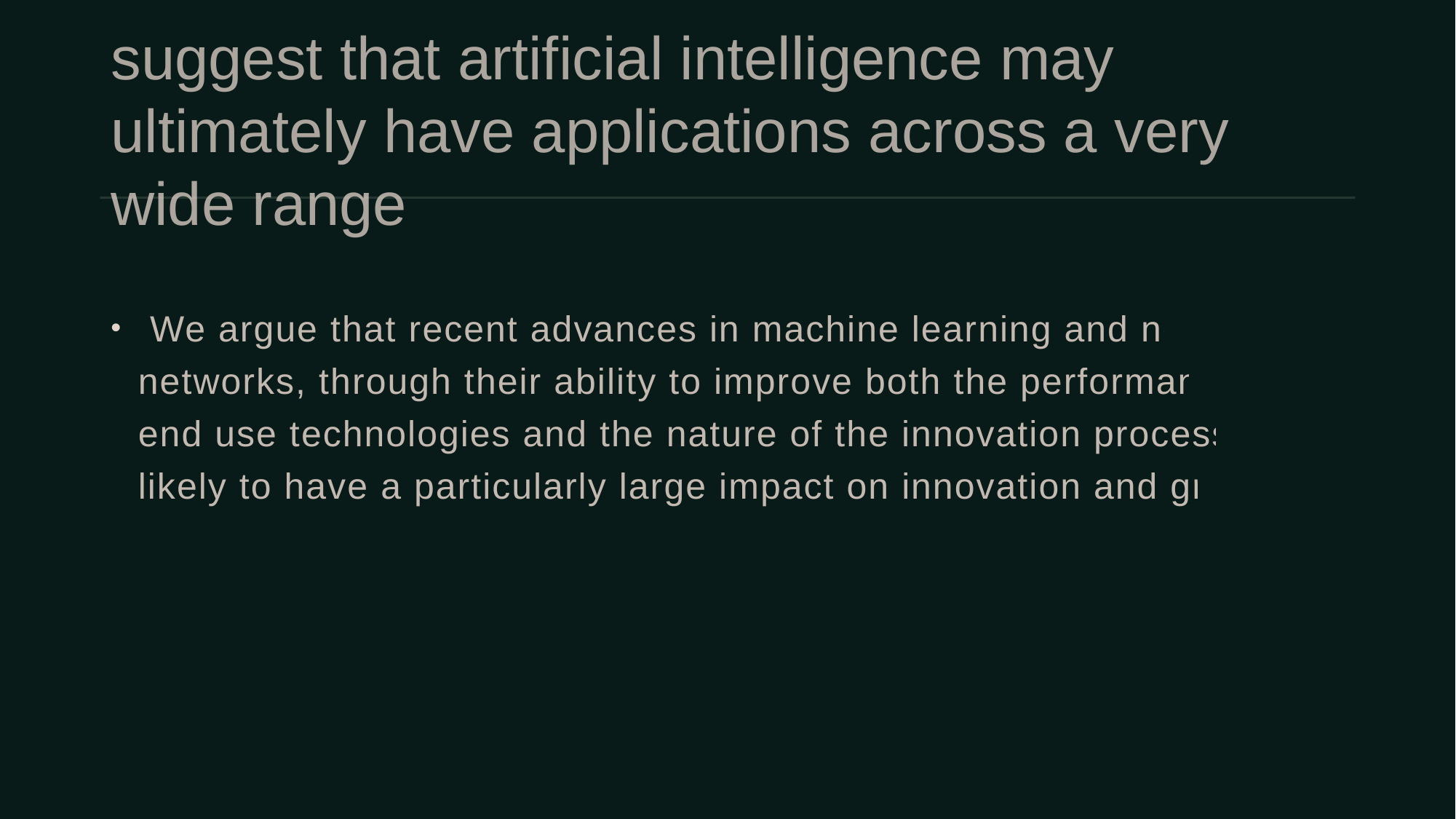

# suggest that artificial intelligence may ultimately have applications across a very wide range
 We argue that recent advances in machine learning and neural networks, through their ability to improve both the performance of end use technologies and the nature of the innovation process, are likely to have a particularly large impact on innovation and growth.